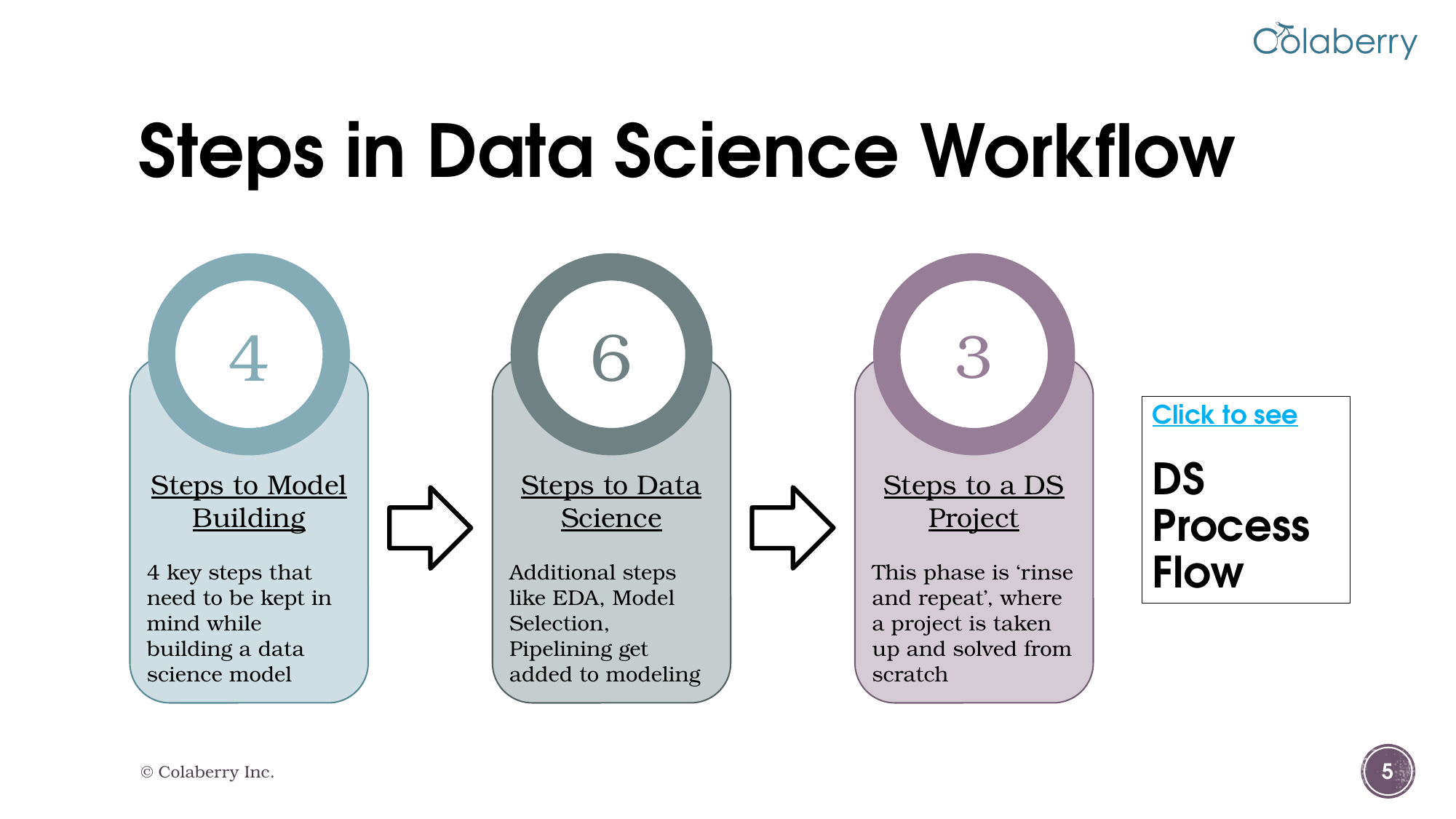

# Steps in Data Science Workflow
6
4
3
Steps to Data Science

Additional steps like EDA, Model Selection, Pipelining get added to modeling
Steps to a DS Project

This phase is ‘rinse and repeat’, where a project is taken up and solved from scratch
Steps to Model Building

4 key steps that need to be kept in mind while building a data science model
Click to see

DS Process Flow

© Colaberry Inc.
5